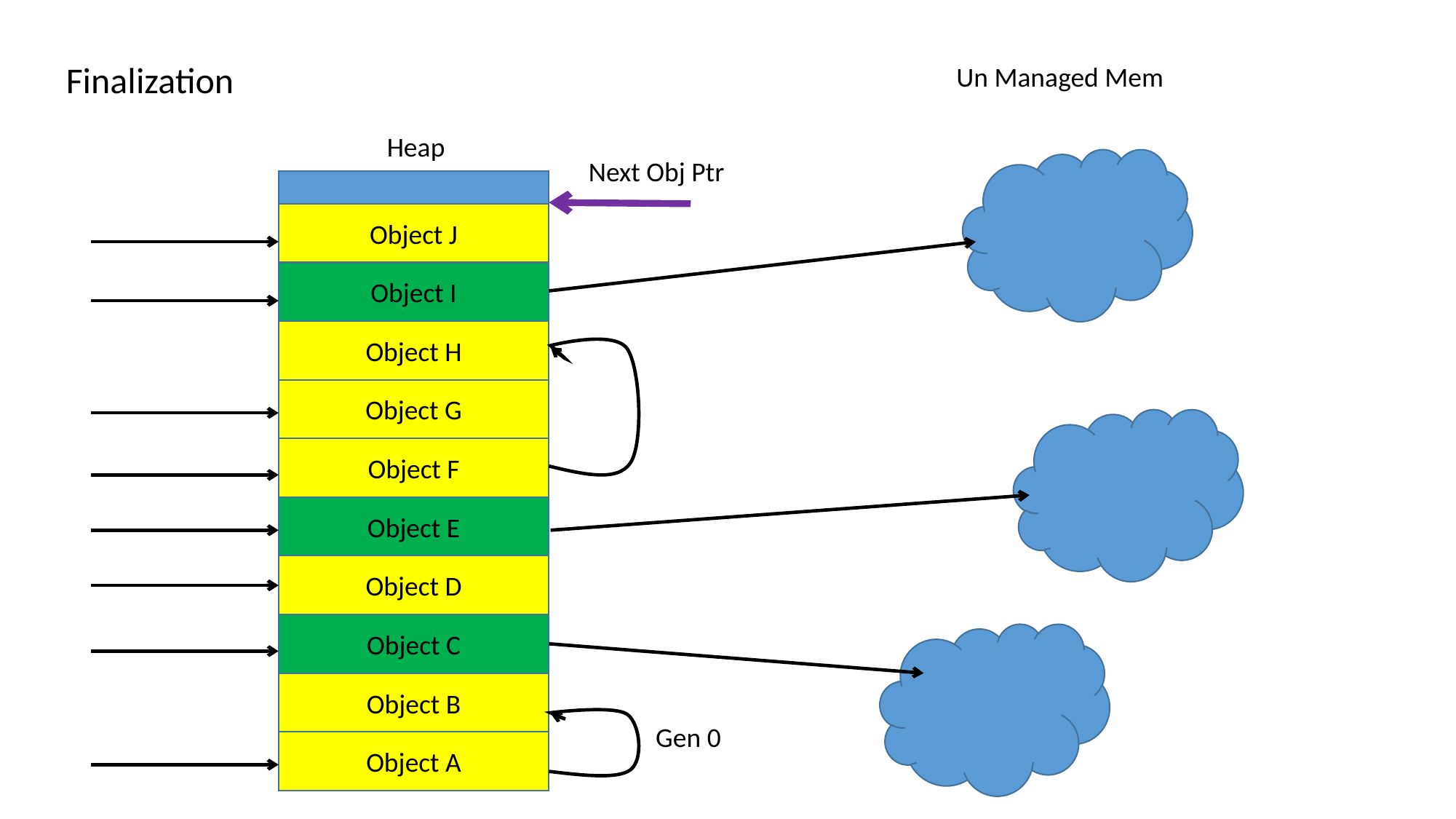

Finalization
Un Managed Mem
Heap
Next Obj Ptr

Object J
Object I
Object H

Object G

Object F
Object E
Object D
Object C

Object B

Gen 0
Object A